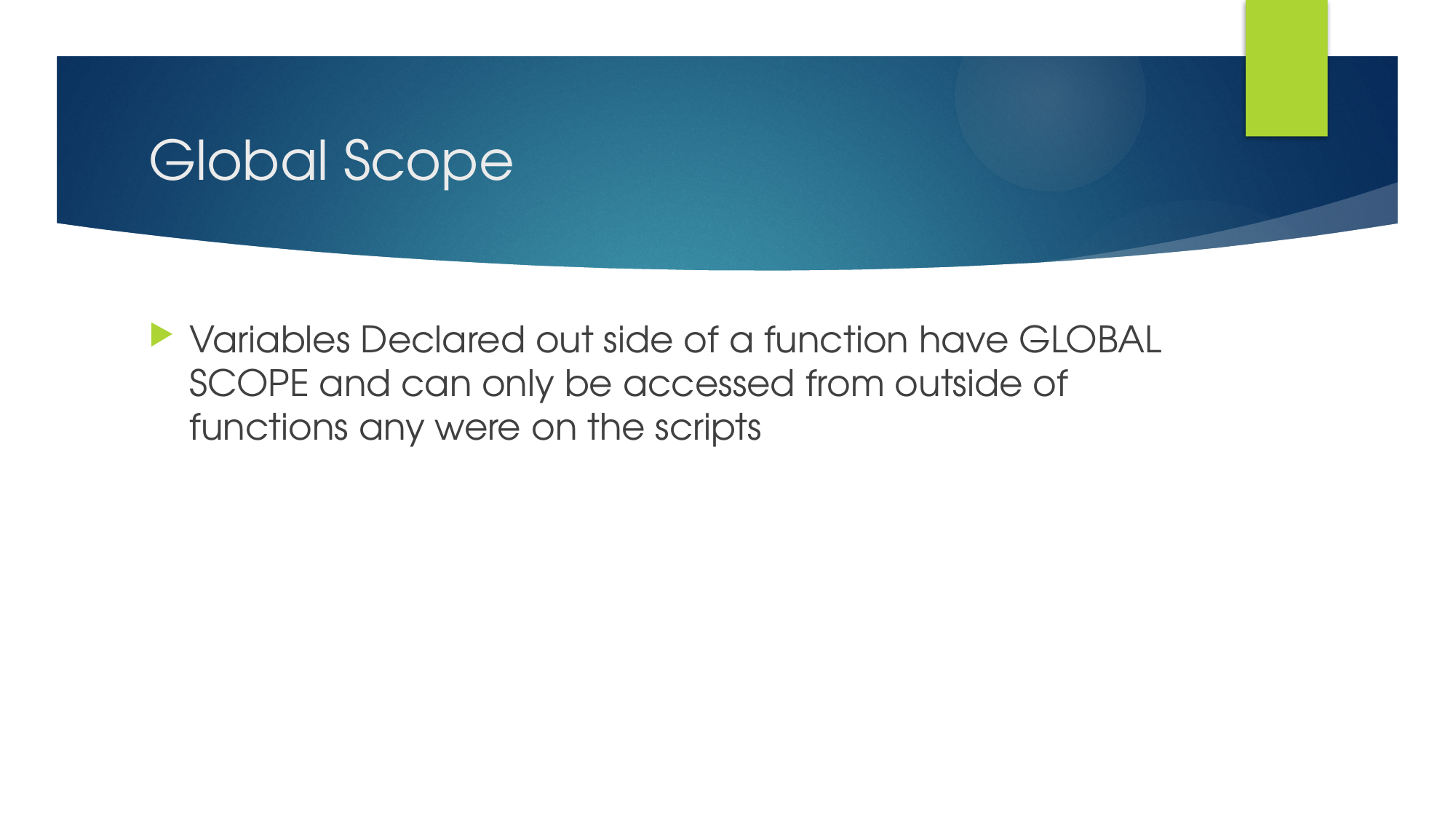

# Global Scope
Variables Declared out side of a function have GLOBAL SCOPE and can only be accessed from outside of functions any were on the scripts